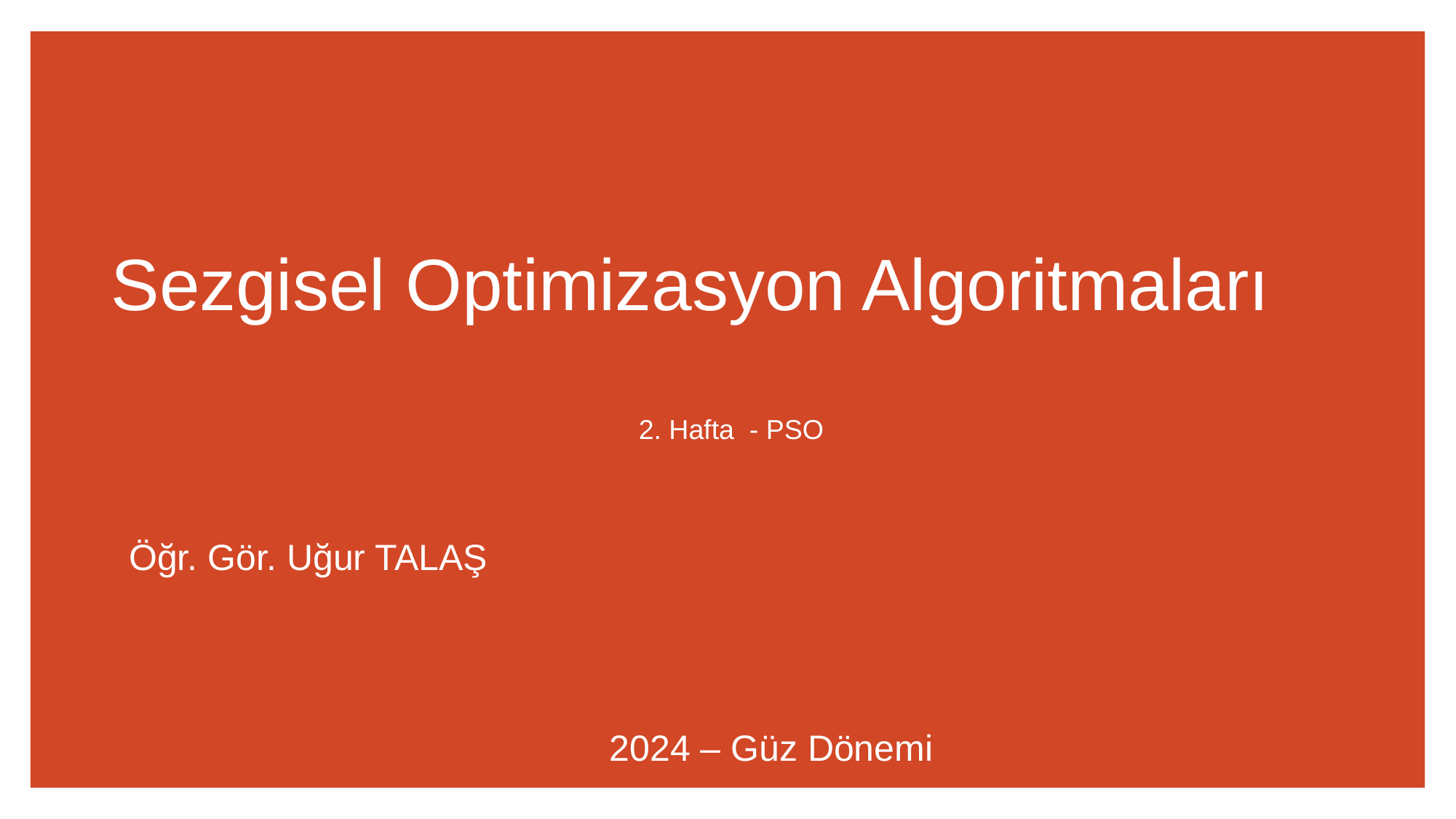

# Sezgisel Optimizasyon Algoritmaları
2. Hafta  - PSO
Öğr. Gör. Uğur TALAŞ
2024 – Güz Dönemi